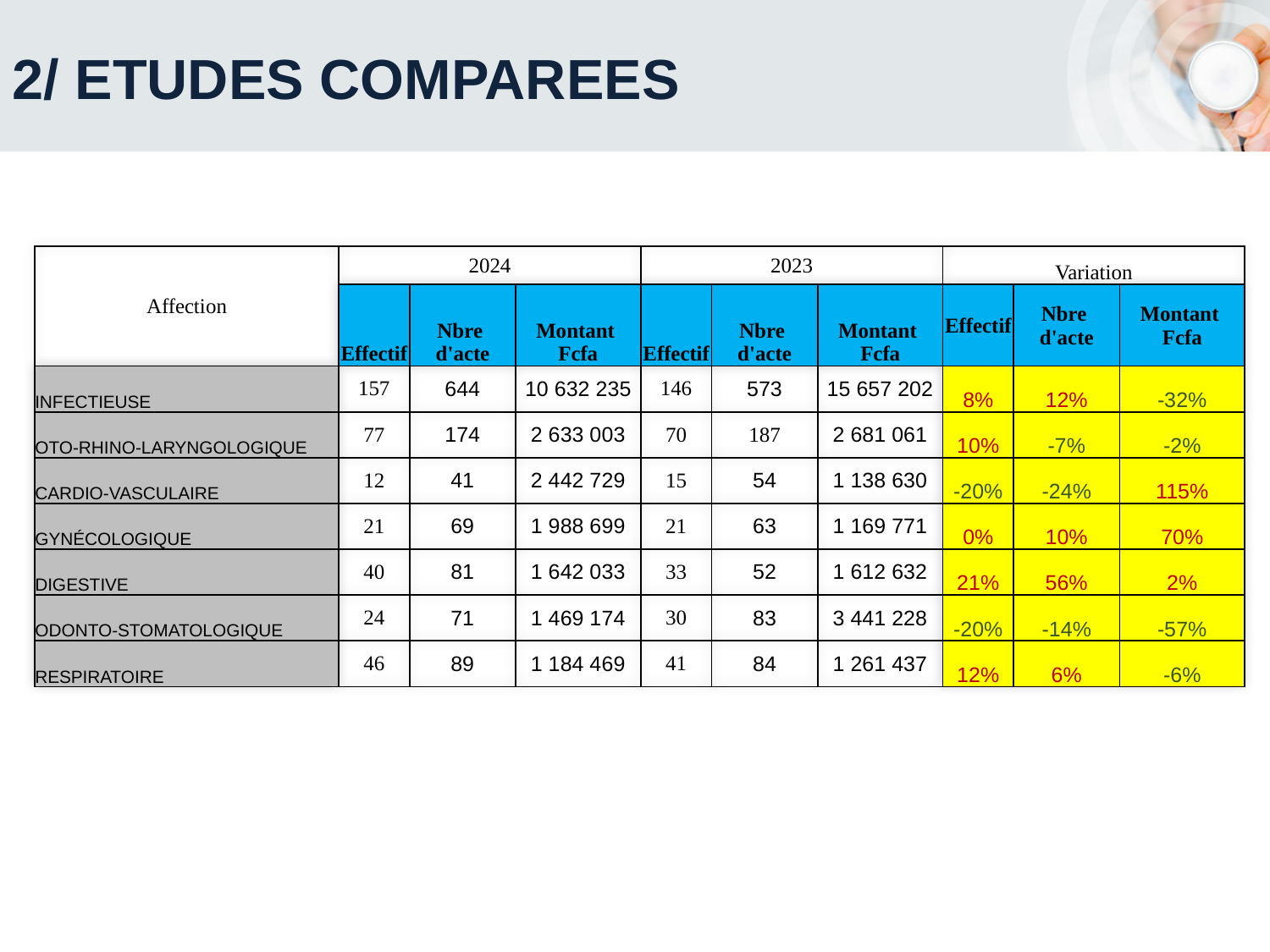

# 2/ ETUDES COMPAREES
| Affection | 2024 |  |  | 2023 |  |  | Variation |  |  |
| --- | --- | --- | --- | --- | --- | --- | --- | --- | --- |
|  | Effectif | Nbre d'acte | Montant Fcfa | Effectif | Nbre d'acte | Montant Fcfa | Effectif | Nbre d'acte | Montant Fcfa |
| INFECTIEUSE | 157 | 644 | 10 632 235 | 146 | 573 | 15 657 202 | 8% | 12% | -32% |
| OTO-RHINO-LARYNGOLOGIQUE | 77 | 174 | 2 633 003 | 70 | 187 | 2 681 061 | 10% | -7% | -2% |
| CARDIO-VASCULAIRE | 12 | 41 | 2 442 729 | 15 | 54 | 1 138 630 | -20% | -24% | 115% |
| GYNÉCOLOGIQUE | 21 | 69 | 1 988 699 | 21 | 63 | 1 169 771 | 0% | 10% | 70% |
| DIGESTIVE | 40 | 81 | 1 642 033 | 33 | 52 | 1 612 632 | 21% | 56% | 2% |
| ODONTO-STOMATOLOGIQUE | 24 | 71 | 1 469 174 | 30 | 83 | 3 441 228 | -20% | -14% | -57% |
| RESPIRATOIRE | 46 | 89 | 1 184 469 | 41 | 84 | 1 261 437 | 12% | 6% | -6% |